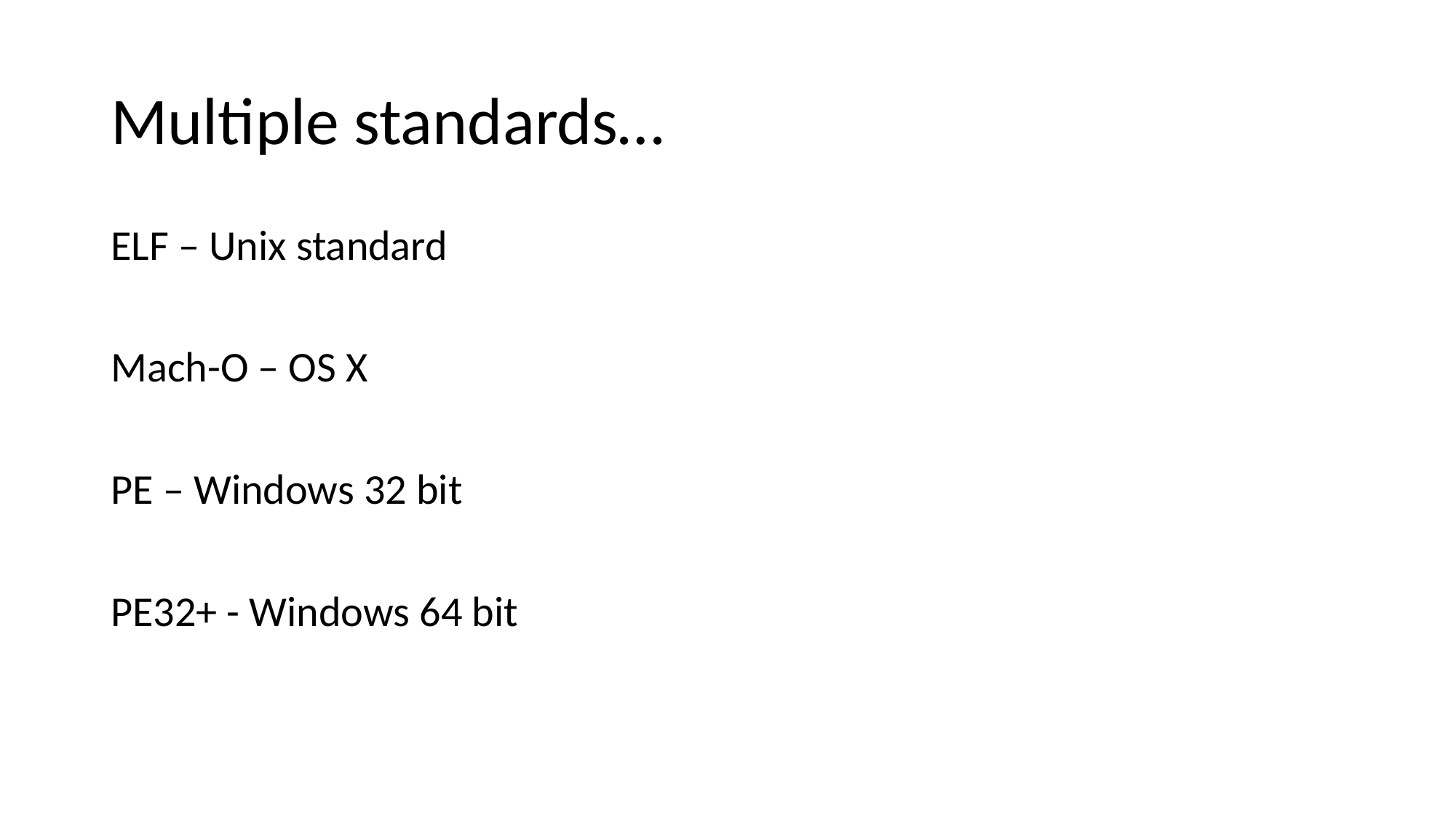

# Multiple standards…
ELF – Unix standard

Mach-O – OS X

PE – Windows 32 bit

PE32+ - Windows 64 bit